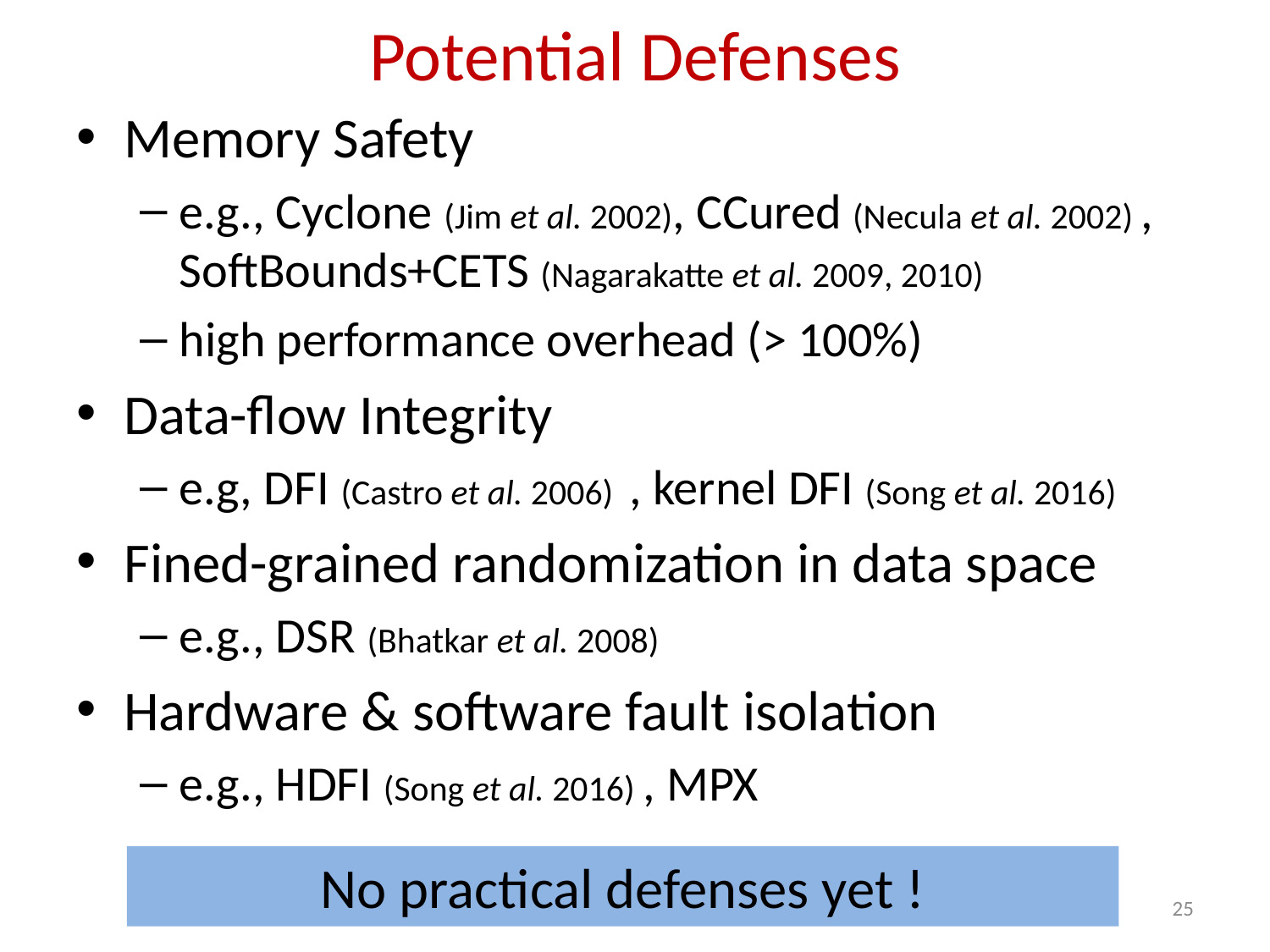

# Potential Defenses
Memory Safety
e.g., Cyclone (Jim et al. 2002), CCured (Necula et al. 2002) ,  SoftBounds+CETS (Nagarakatte et al. 2009, 2010)
high performance overhead (> 100%)
Data-flow Integrity
e.g, DFI (Castro et al. 2006)  , kernel DFI (Song et al. 2016)
Fined-grained randomization in data space
e.g., DSR (Bhatkar et al. 2008)
Hardware & software fault isolation
e.g., HDFI (Song et al. 2016) , MPX
No practical defenses yet !
25